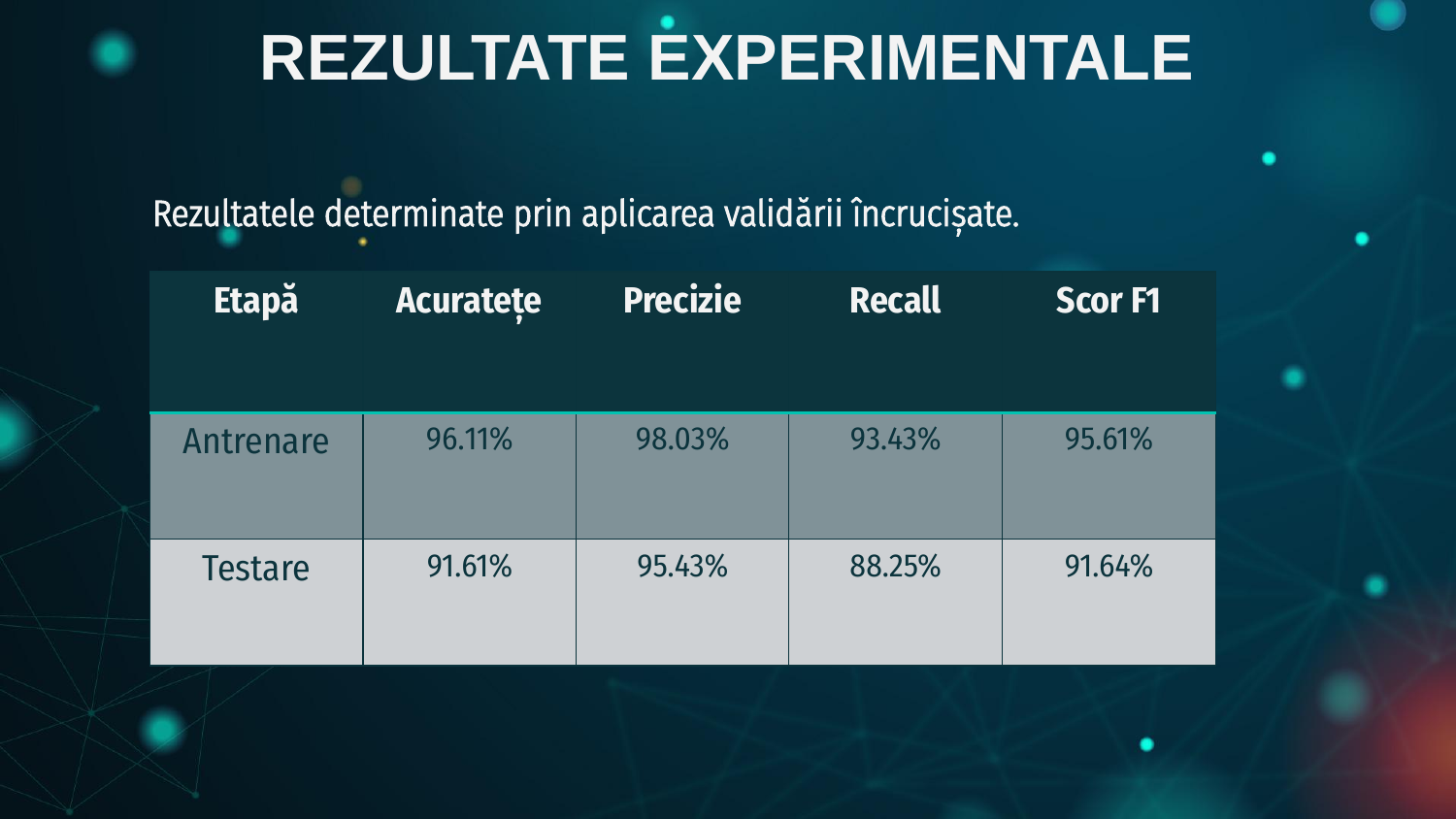

# REZULTATE EXPERIMENTALE
Rezultatele determinate prin aplicarea validării încrucișate.
| Etapă | Acuratețe | Precizie | Recall | Scor F1 |
| --- | --- | --- | --- | --- |
| Antrenare | 96.11% | 98.03% | 93.43% | 95.61% |
| Testare | 91.61% | 95.43% | 88.25% | 91.64% |